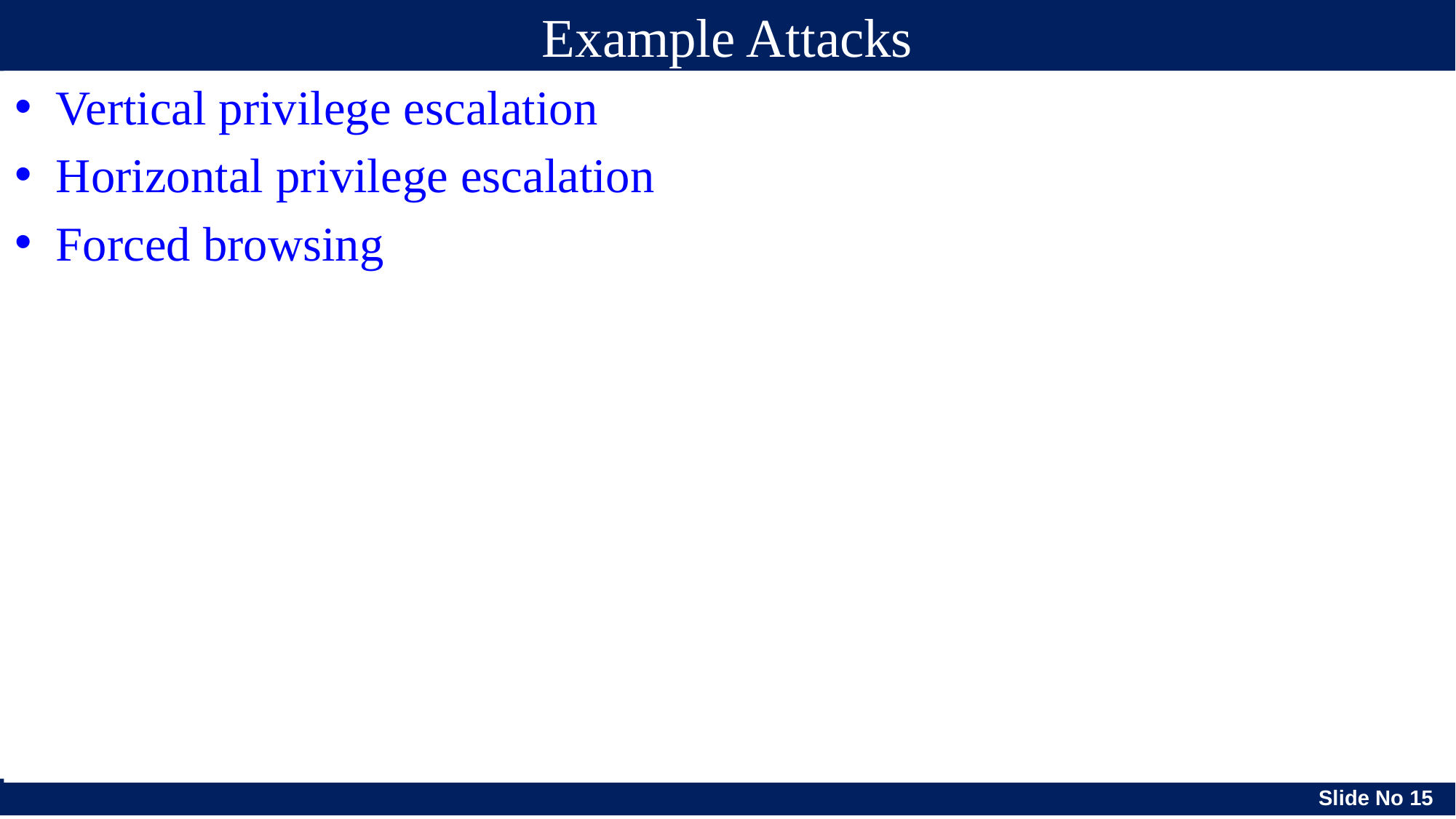

# Example Attacks
Vertical privilege escalation
Horizontal privilege escalation
Forced browsing